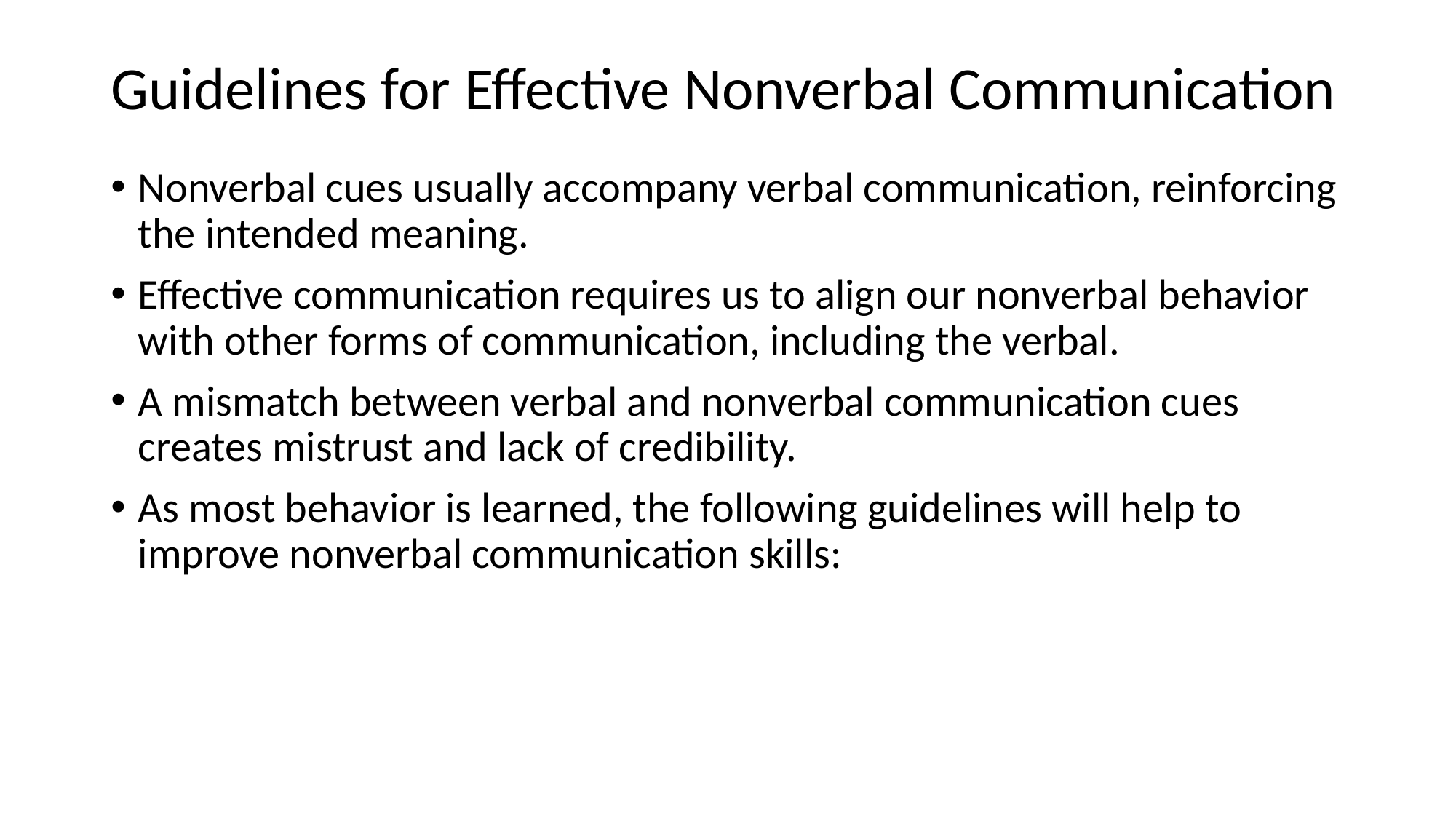

# Guidelines for Effective Nonverbal Communication
Nonverbal cues usually accompany verbal communication, reinforcing the intended meaning.
Effective communication requires us to align our nonverbal behavior with other forms of communication, including the verbal.
A mismatch between verbal and nonverbal communication cues creates mistrust and lack of credibility.
As most behavior is learned, the following guidelines will help to improve nonverbal communication skills: